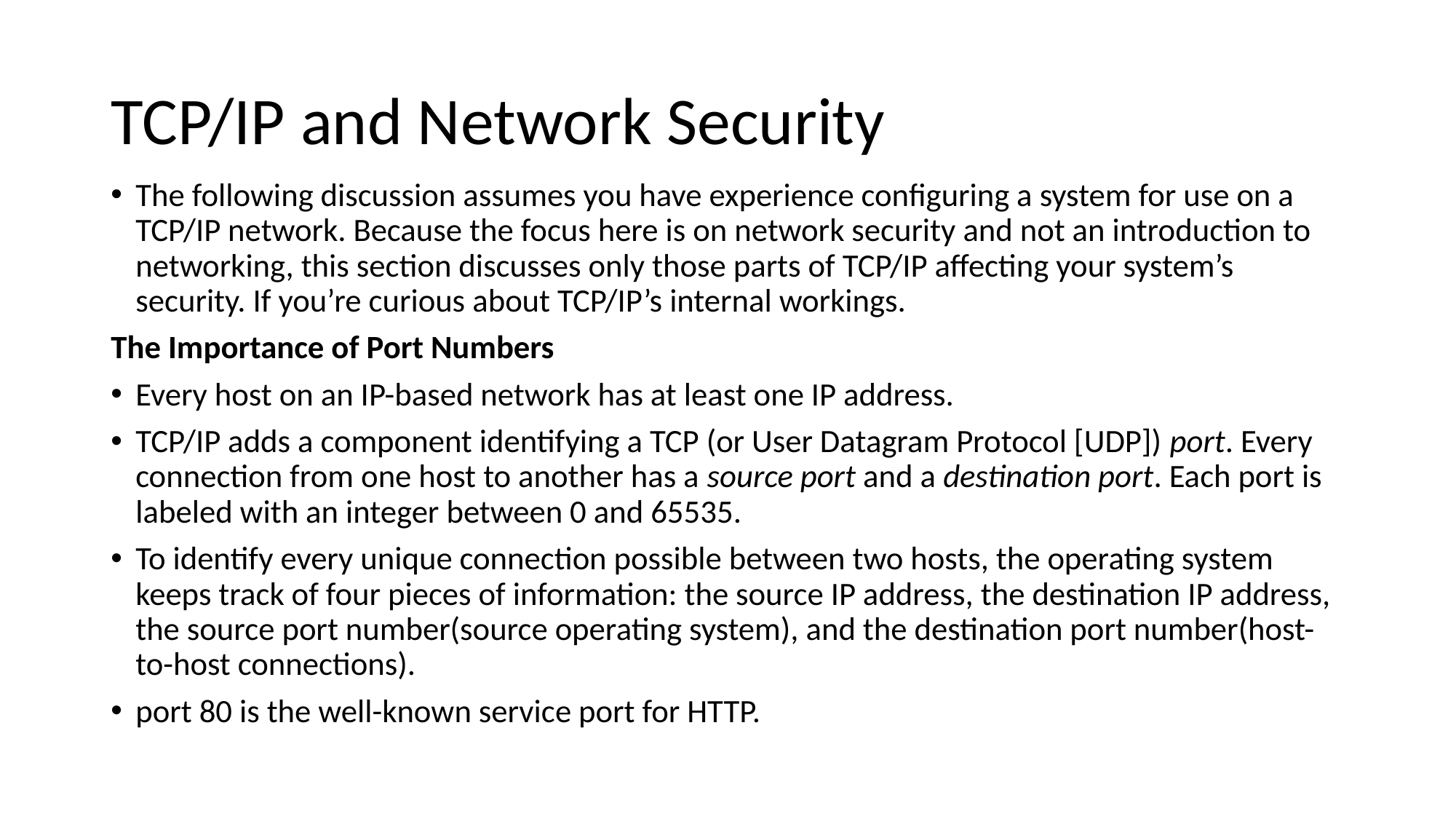

# TCP/IP and Network Security
The following discussion assumes you have experience configuring a system for use on a TCP/IP network. Because the focus here is on network security and not an introduction to networking, this section discusses only those parts of TCP/IP affecting your system’s security. If you’re curious about TCP/IP’s internal workings.
The Importance of Port Numbers
Every host on an IP-based network has at least one IP address.
TCP/IP adds a component identifying a TCP (or User Datagram Protocol [UDP]) port. Every connection from one host to another has a source port and a destination port. Each port is labeled with an integer between 0 and 65535.
To identify every unique connection possible between two hosts, the operating system keeps track of four pieces of information: the source IP address, the destination IP address, the source port number(source operating system), and the destination port number(host-to-host connections).
port 80 is the well-known service port for HTTP.